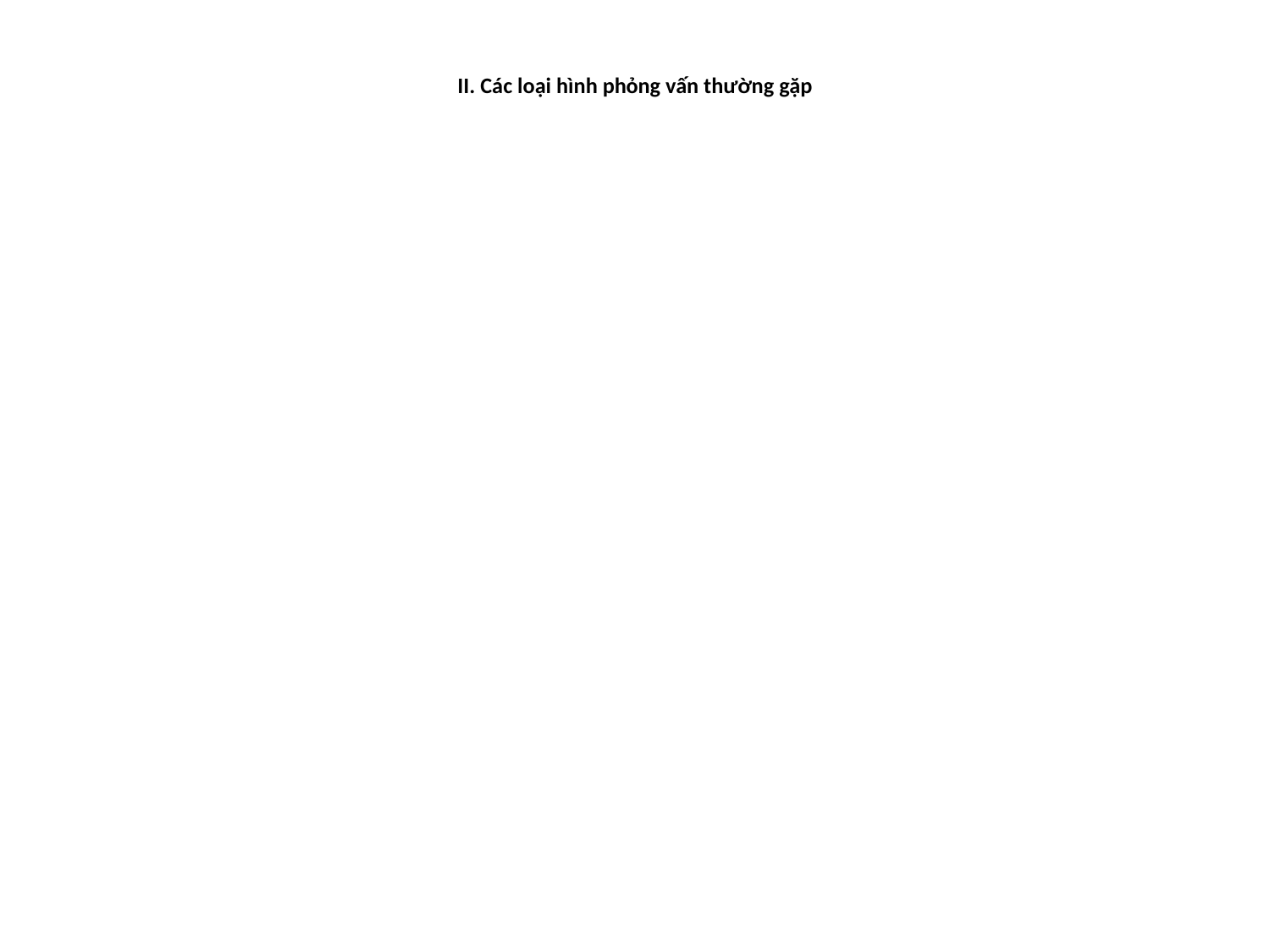

# II. Các loại hình phỏng vấn thường gặp